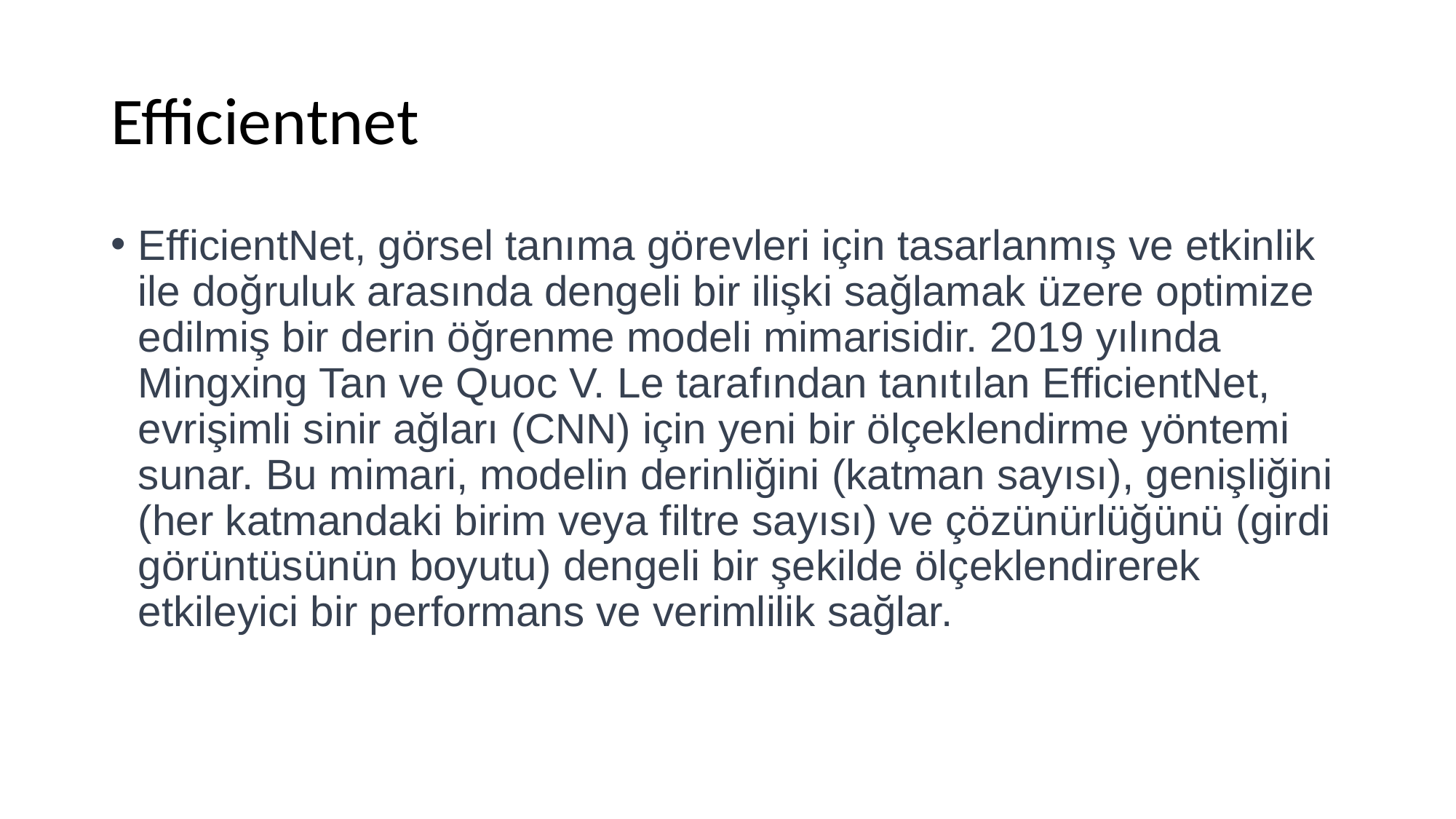

# Efficientnet
EfficientNet, görsel tanıma görevleri için tasarlanmış ve etkinlik ile doğruluk arasında dengeli bir ilişki sağlamak üzere optimize edilmiş bir derin öğrenme modeli mimarisidir. 2019 yılında Mingxing Tan ve Quoc V. Le tarafından tanıtılan EfficientNet, evrişimli sinir ağları (CNN) için yeni bir ölçeklendirme yöntemi sunar. Bu mimari, modelin derinliğini (katman sayısı), genişliğini (her katmandaki birim veya filtre sayısı) ve çözünürlüğünü (girdi görüntüsünün boyutu) dengeli bir şekilde ölçeklendirerek etkileyici bir performans ve verimlilik sağlar.